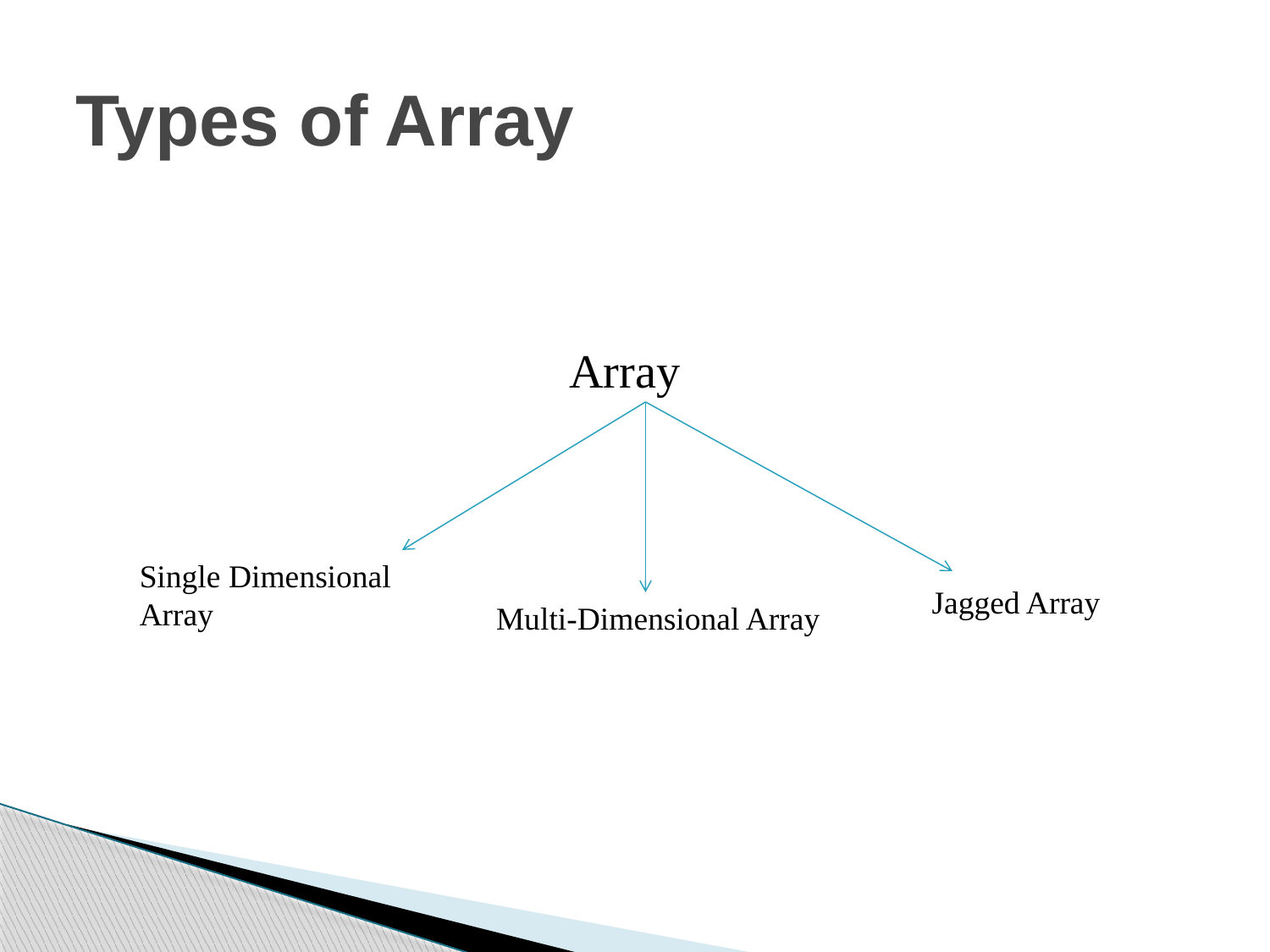

# Types of Array

Array
Single Dimensional Array
Jagged Array
Multi-Dimensional Array